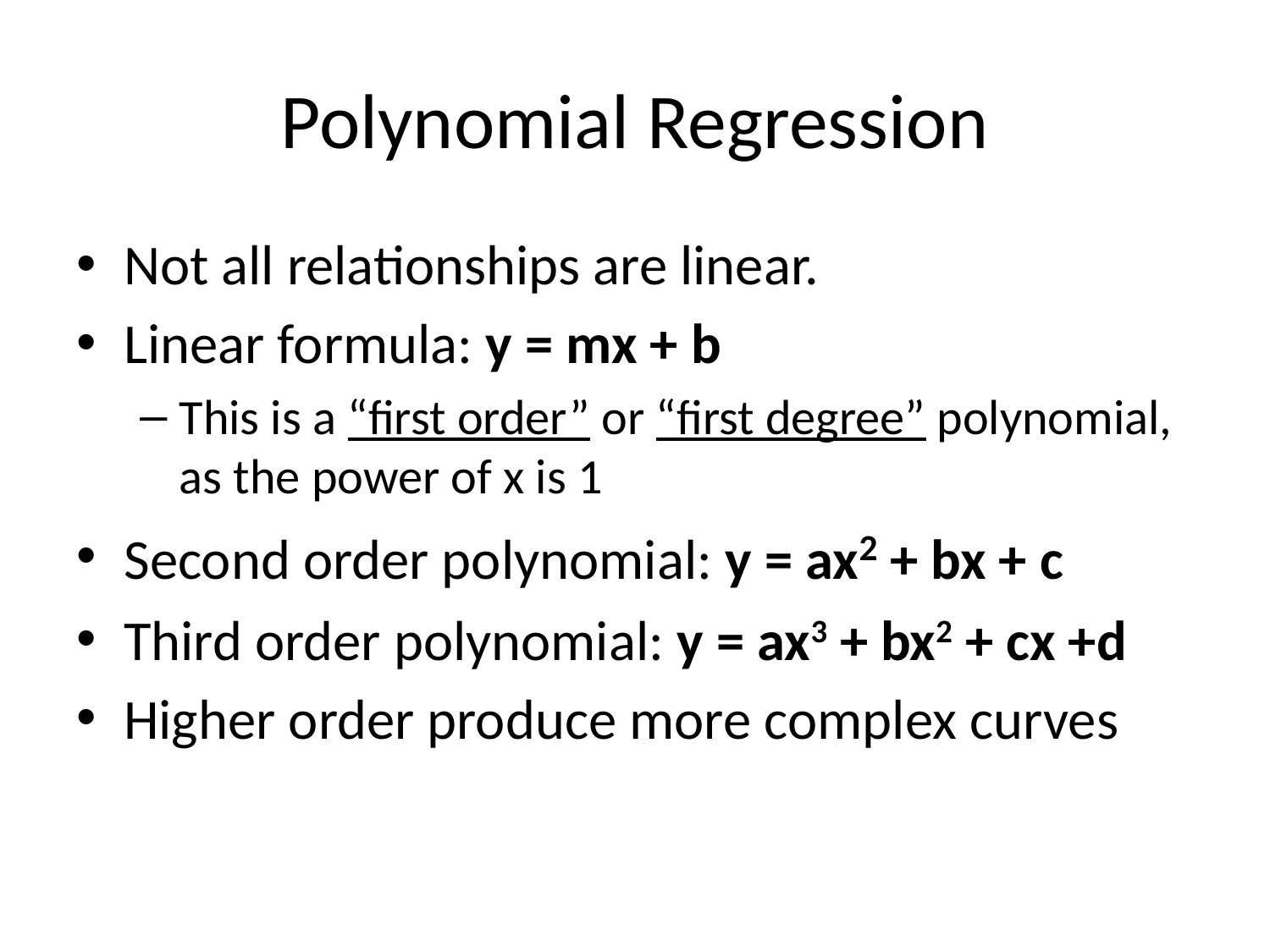

# Polynomial Regression
Not all relationships are linear.
Linear formula: y = mx + b
This is a “first order” or “first degree” polynomial, as the power of x is 1
Second order polynomial: y = ax2 + bx + c
Third order polynomial: y = ax3 + bx2 + cx +d
Higher order produce more complex curves